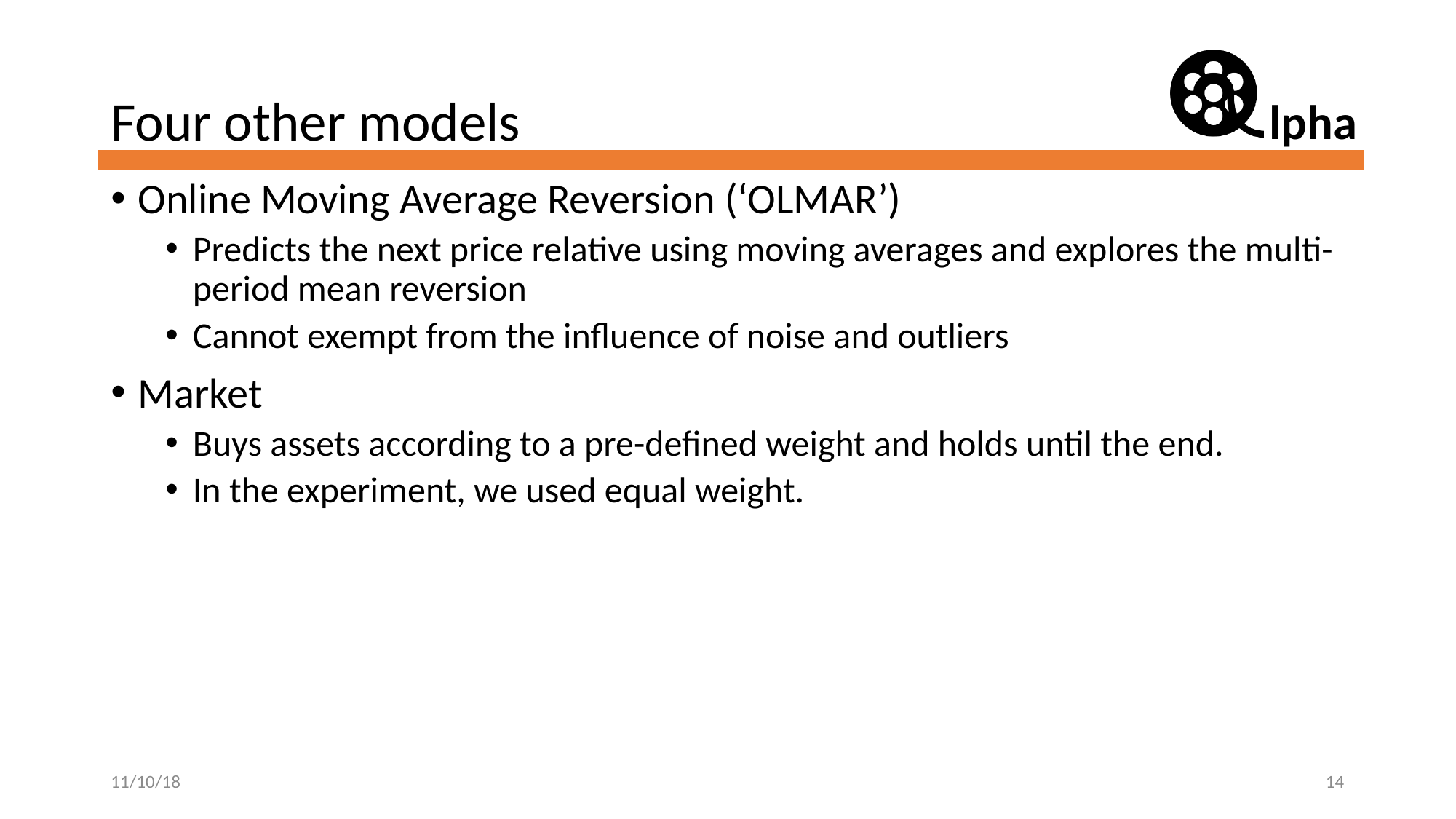

# Four other models
Online Moving Average Reversion (‘OLMAR’)
Predicts the next price relative using moving averages and explores the multi-period mean reversion
Cannot exempt from the influence of noise and outliers
Market
Buys assets according to a pre-defined weight and holds until the end.
In the experiment, we used equal weight.

11/10/18
14